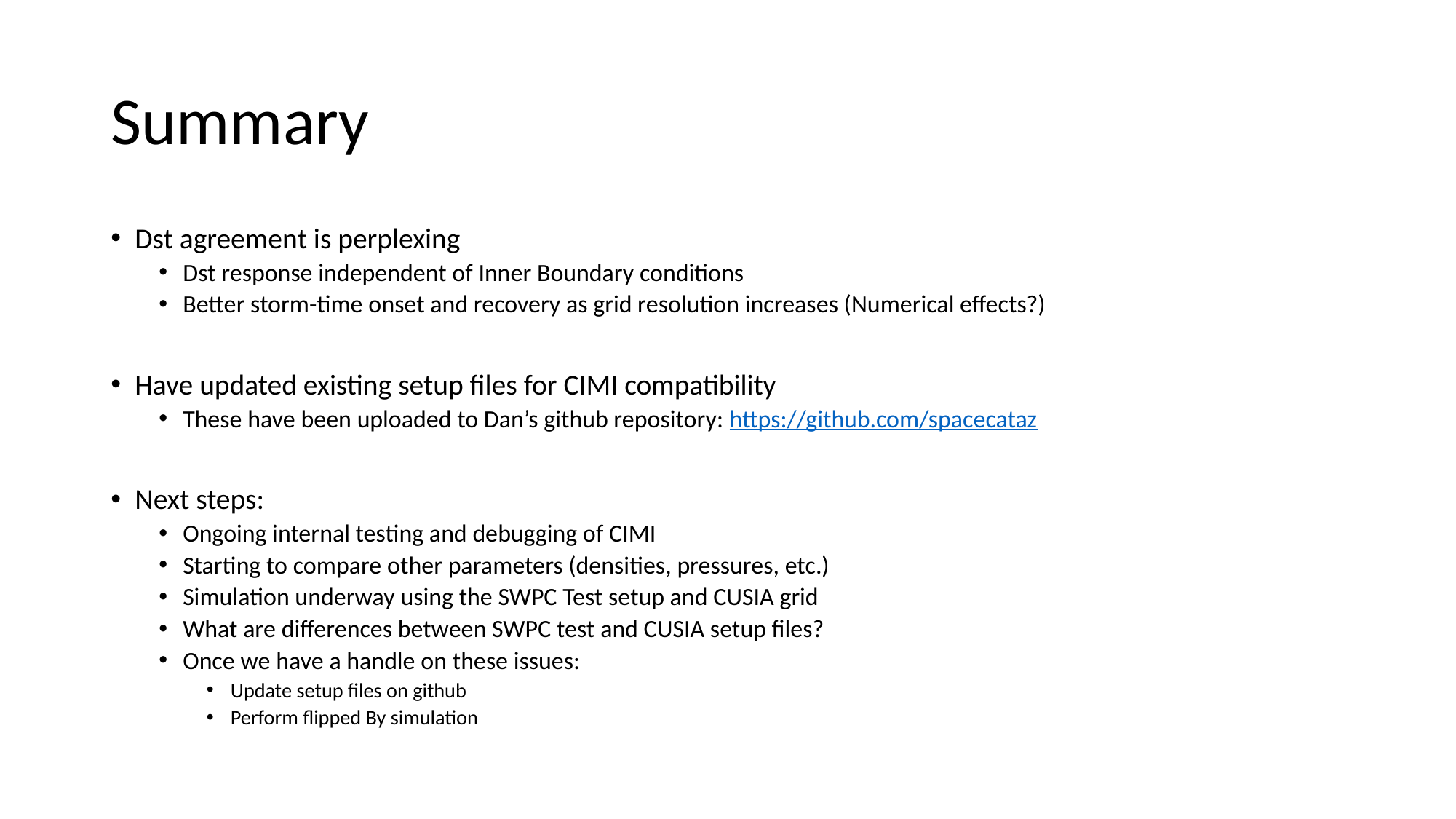

# Summary
Dst agreement is perplexing
Dst response independent of Inner Boundary conditions
Better storm-time onset and recovery as grid resolution increases (Numerical effects?)

Have updated existing setup files for CIMI compatibility
These have been uploaded to Dan’s github repository: https://github.com/spacecataz

Next steps:
Ongoing internal testing and debugging of CIMI
Starting to compare other parameters (densities, pressures, etc.)
Simulation underway using the SWPC Test setup and CUSIA grid
What are differences between SWPC test and CUSIA setup files?
Once we have a handle on these issues:
Update setup files on github
Perform flipped By simulation